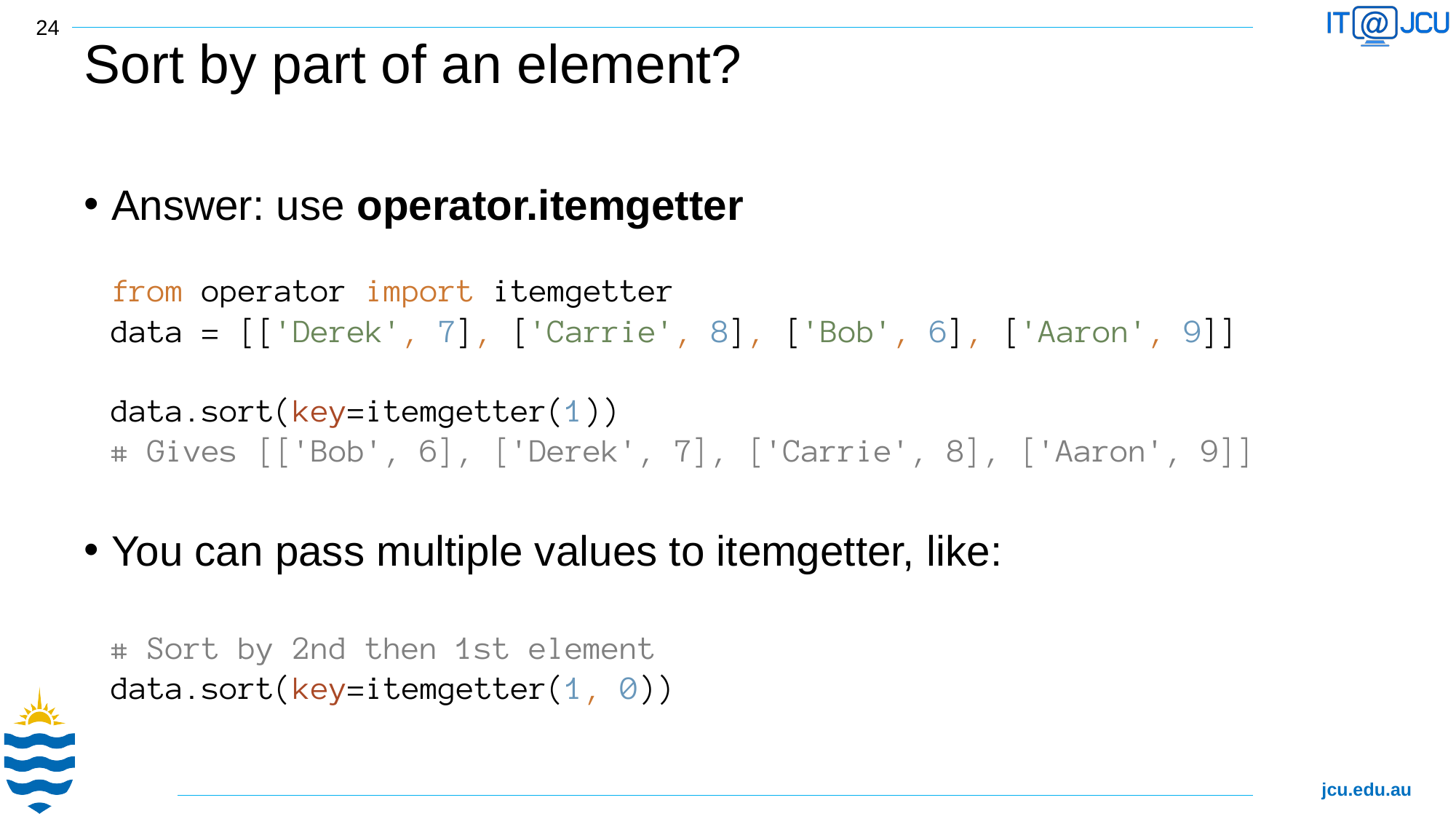

24
# Sort by part of an element?
Answer: use operator.itemgetter
from operator import itemgetter
data = [['Derek', 7], ['Carrie', 8], ['Bob', 6], ['Aaron', 9]]
data.sort(key=itemgetter(1))
# Gives [['Bob', 6], ['Derek', 7], ['Carrie', 8], ['Aaron', 9]]
You can pass multiple values to itemgetter, like:
# Sort by 2nd then 1st element
data.sort(key=itemgetter(1, 0))